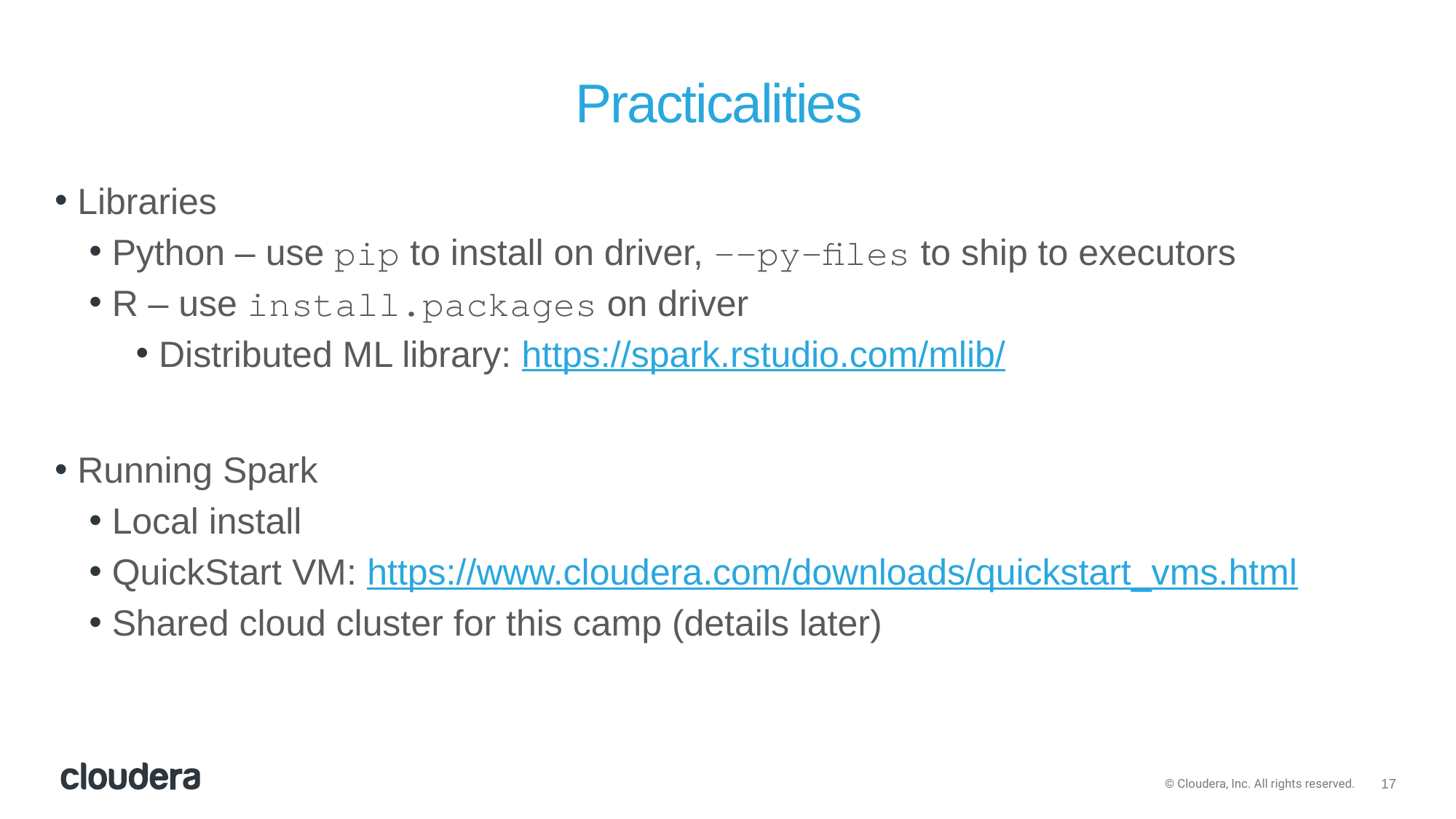

# Practicalities
 Libraries
 Python – use pip to install on driver, --py-files to ship to executors
 R – use install.packages on driver
 Distributed ML library: https://spark.rstudio.com/mlib/

 Running Spark
 Local install
 QuickStart VM: https://www.cloudera.com/downloads/quickstart_vms.html
 Shared cloud cluster for this camp (details later)